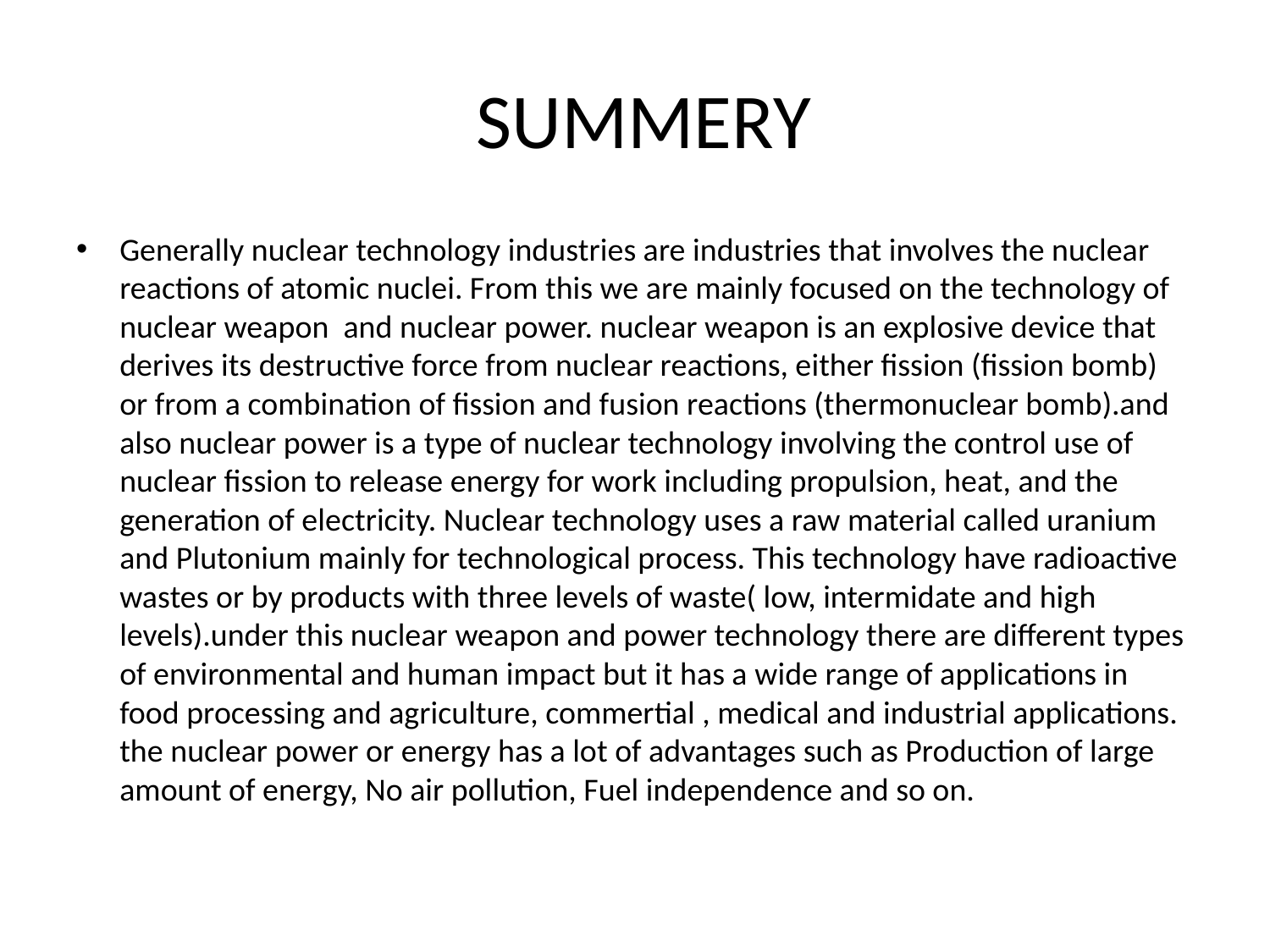

# SUMMERY
Generally nuclear technology industries are industries that involves the nuclear reactions of atomic nuclei. From this we are mainly focused on the technology of nuclear weapon  and nuclear power. nuclear weapon is an explosive device that derives its destructive force from nuclear reactions, either fission (fission bomb) or from a combination of fission and fusion reactions (thermonuclear bomb).and also nuclear power is a type of nuclear technology involving the control use of nuclear fission to release energy for work including propulsion, heat, and the generation of electricity. Nuclear technology uses a raw material called uranium and Plutonium mainly for technological process. This technology have radioactive wastes or by products with three levels of waste( low, intermidate and high levels).under this nuclear weapon and power technology there are different types of environmental and human impact but it has a wide range of applications in food processing and agriculture, commertial , medical and industrial applications. the nuclear power or energy has a lot of advantages such as Production of large amount of energy, No air pollution, Fuel independence and so on.